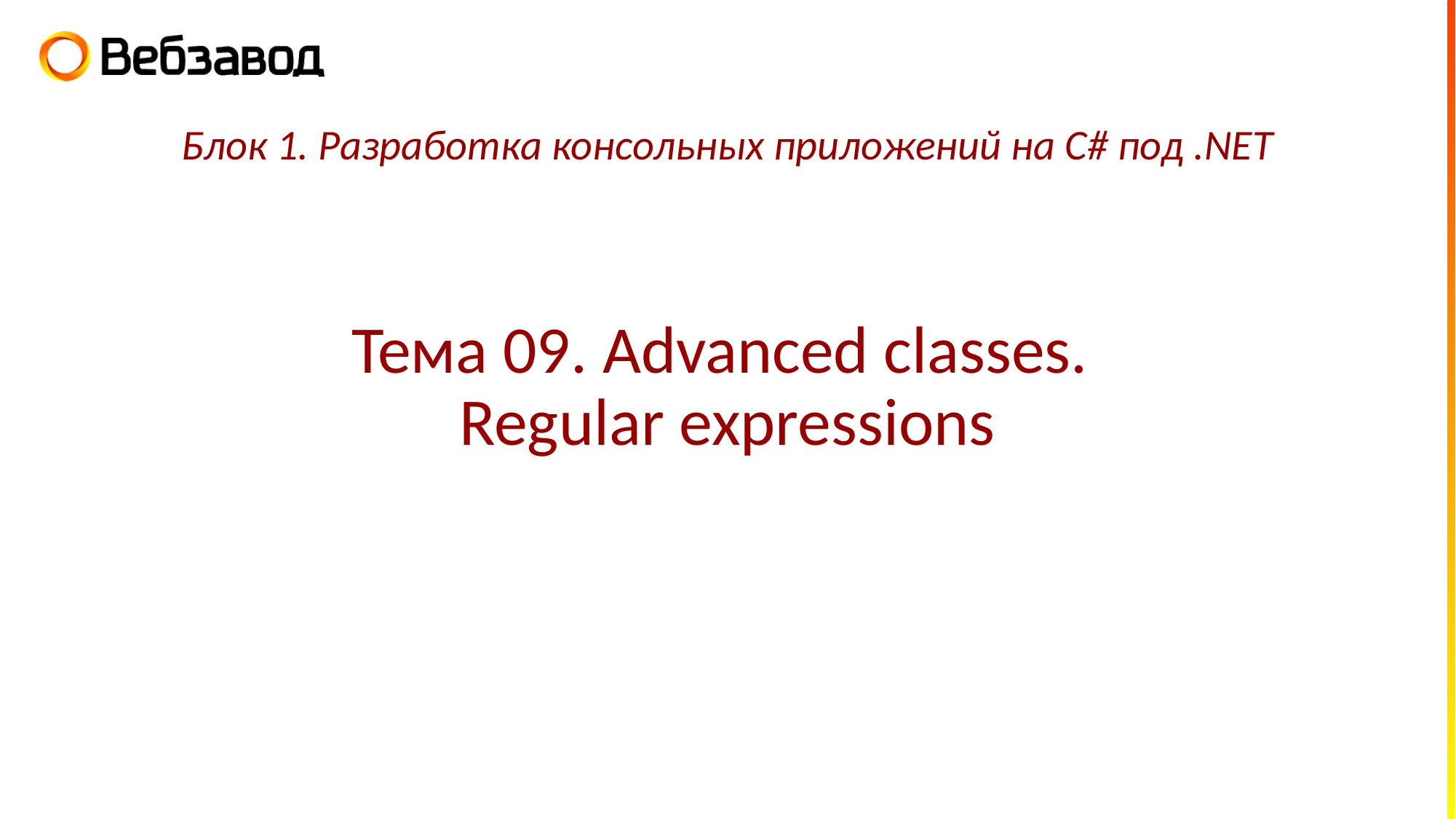

Блок 1. Разработка консольных приложений на C# под .NET
# Тема 09. Advanced classes. Regular expressions